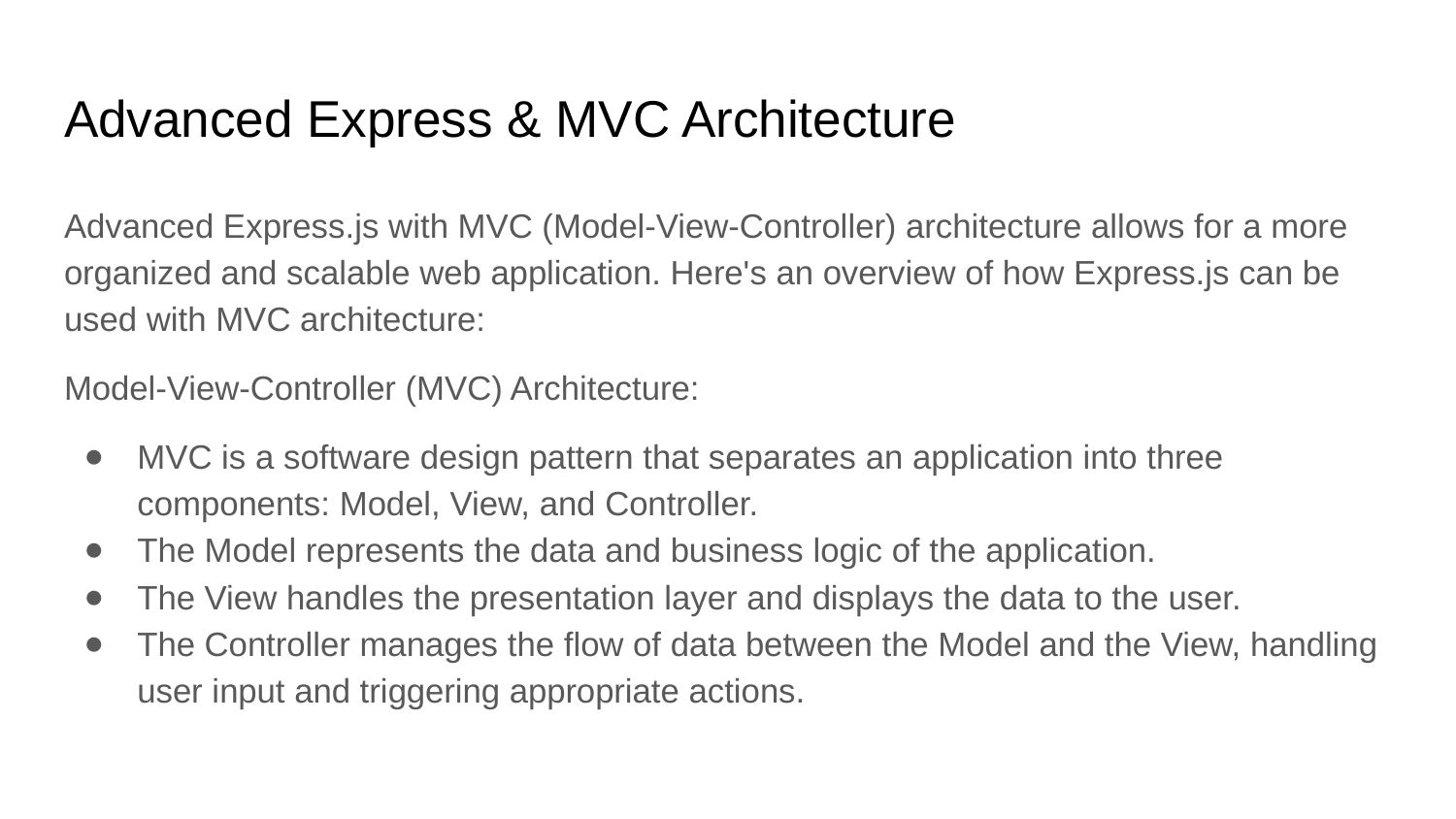

# Advanced Express & MVC Architecture
Advanced Express.js with MVC (Model-View-Controller) architecture allows for a more organized and scalable web application. Here's an overview of how Express.js can be used with MVC architecture:
Model-View-Controller (MVC) Architecture:
MVC is a software design pattern that separates an application into three components: Model, View, and Controller.
The Model represents the data and business logic of the application.
The View handles the presentation layer and displays the data to the user.
The Controller manages the flow of data between the Model and the View, handling user input and triggering appropriate actions.